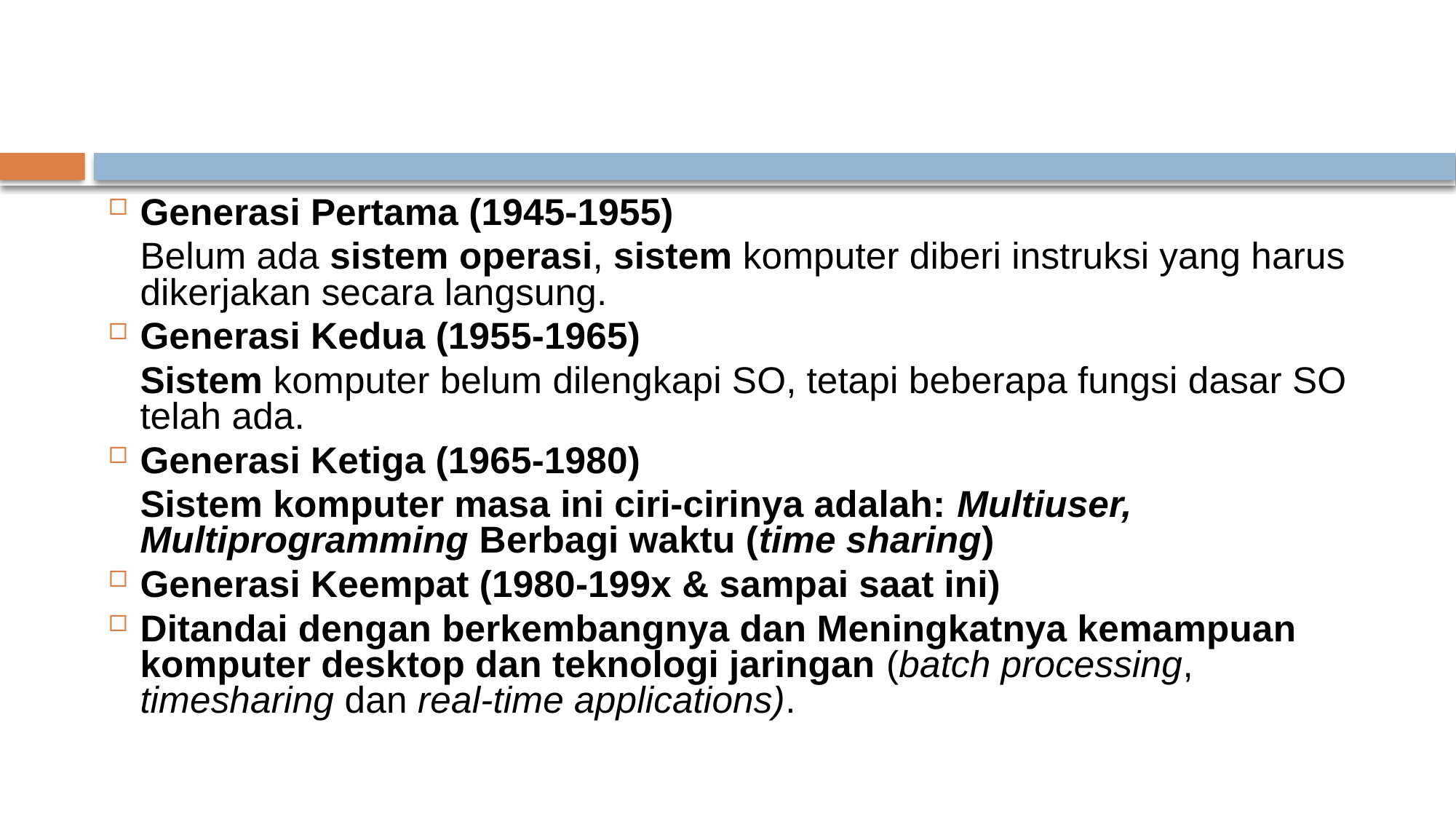

#
Generasi Pertama (1945-1955)
	Belum ada sistem operasi, sistem komputer diberi instruksi yang harus dikerjakan secara langsung.
Generasi Kedua (1955-1965)
	Sistem komputer belum dilengkapi SO, tetapi beberapa fungsi dasar SO telah ada.
Generasi Ketiga (1965-1980)
	Sistem komputer masa ini ciri-cirinya adalah: Multiuser, Multiprogramming Berbagi waktu (time sharing)
Generasi Keempat (1980-199x & sampai saat ini)
Ditandai dengan berkembangnya dan Meningkatnya kemampuan komputer desktop dan teknologi jaringan (batch processing, timesharing dan real-time applications).